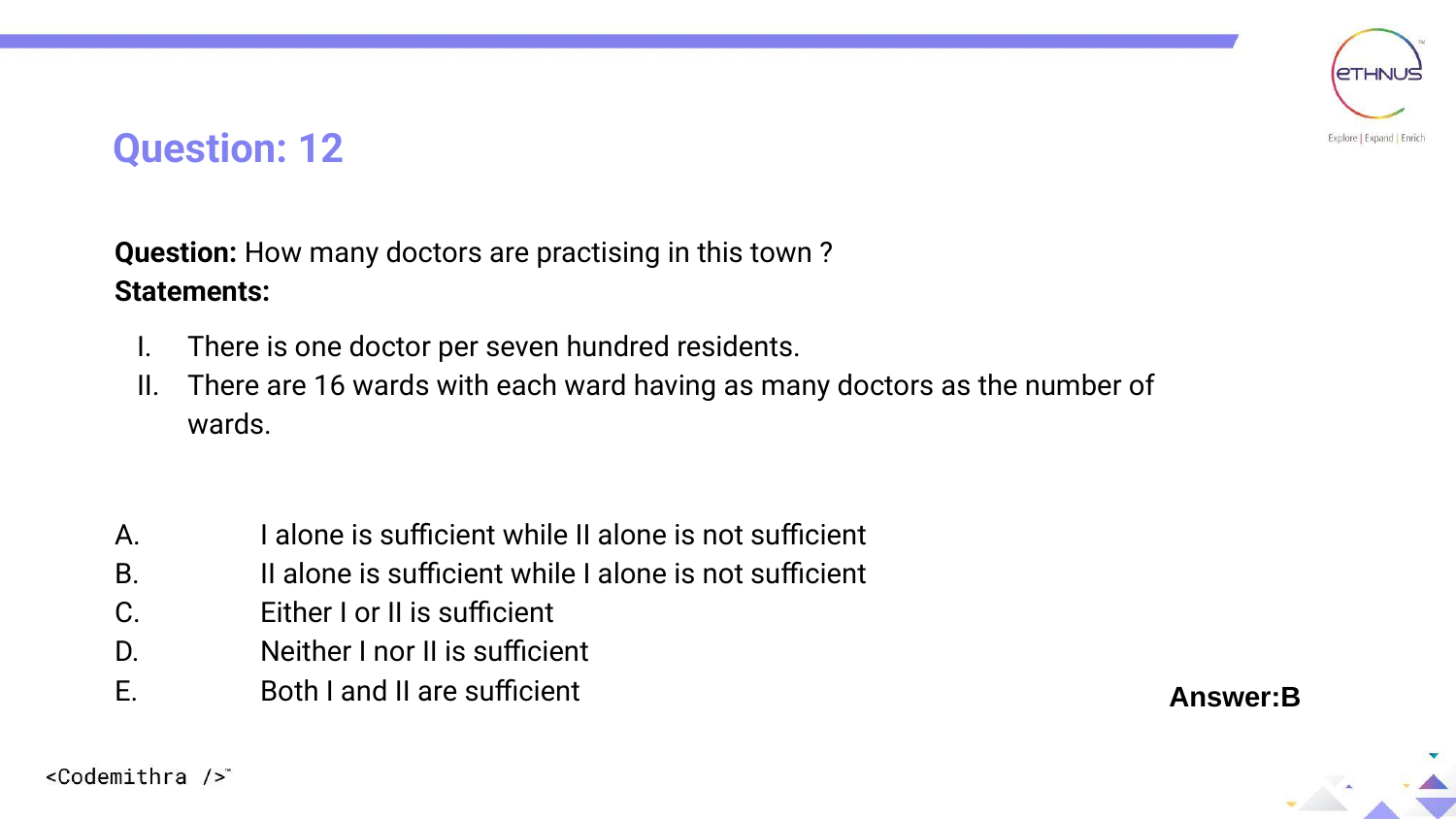

Question: 12
Question: How many doctors are practising in this town ?
Statements:
There is one doctor per seven hundred residents.
There are 16 wards with each ward having as many doctors as the number of wards.

A.	I alone is sufficient while II alone is not sufficient
B.	II alone is sufficient while I alone is not sufficient
C.	Either I or II is sufficient
D.	Neither I nor II is sufficient
E.	Both I and II are sufficient

Answer:B